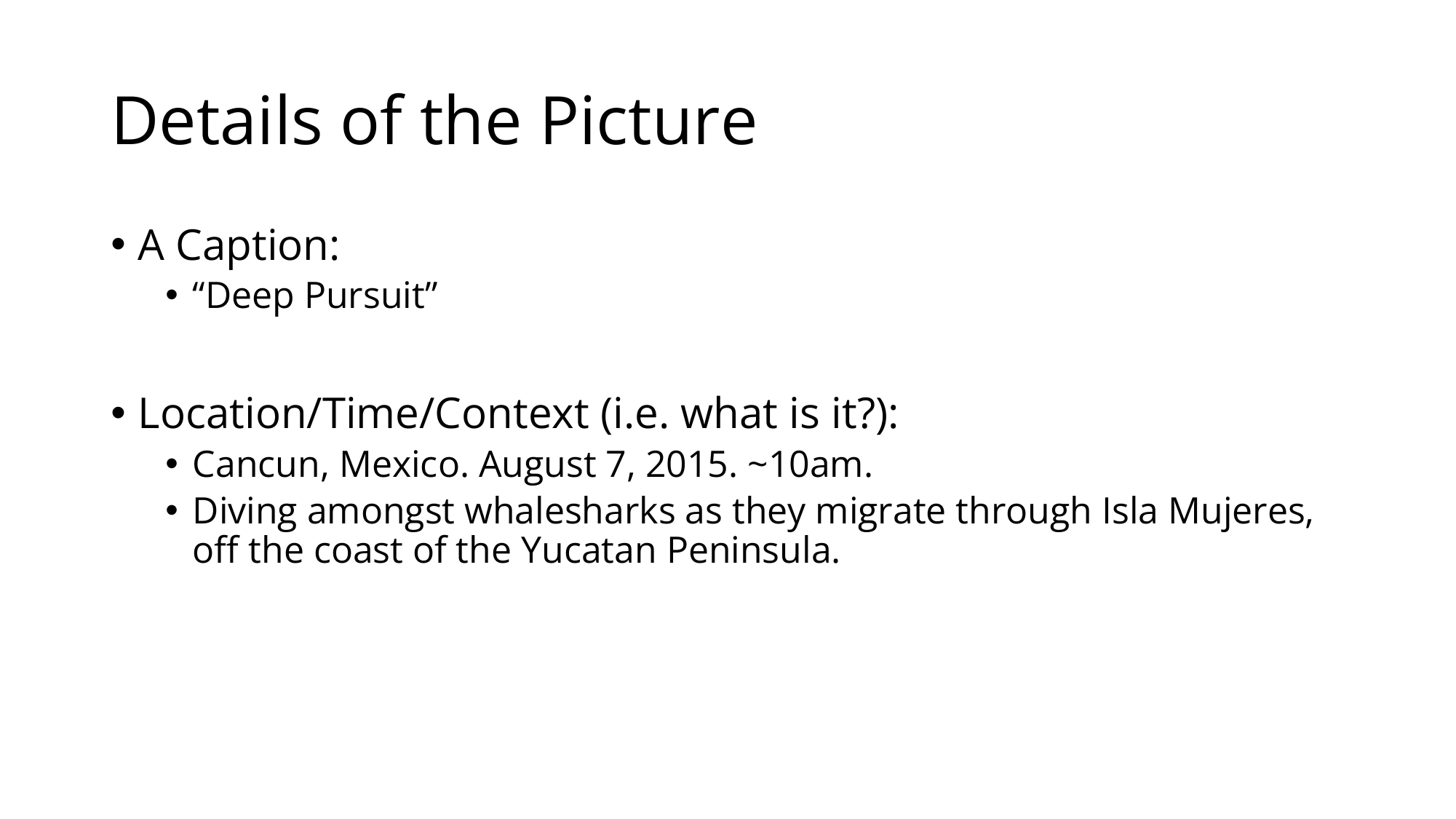

# Details of the Picture
A Caption:
“Deep Pursuit”

Location/Time/Context (i.e. what is it?):
Cancun, Mexico. August 7, 2015. ~10am.
Diving amongst whalesharks as they migrate through Isla Mujeres, off the coast of the Yucatan Peninsula.